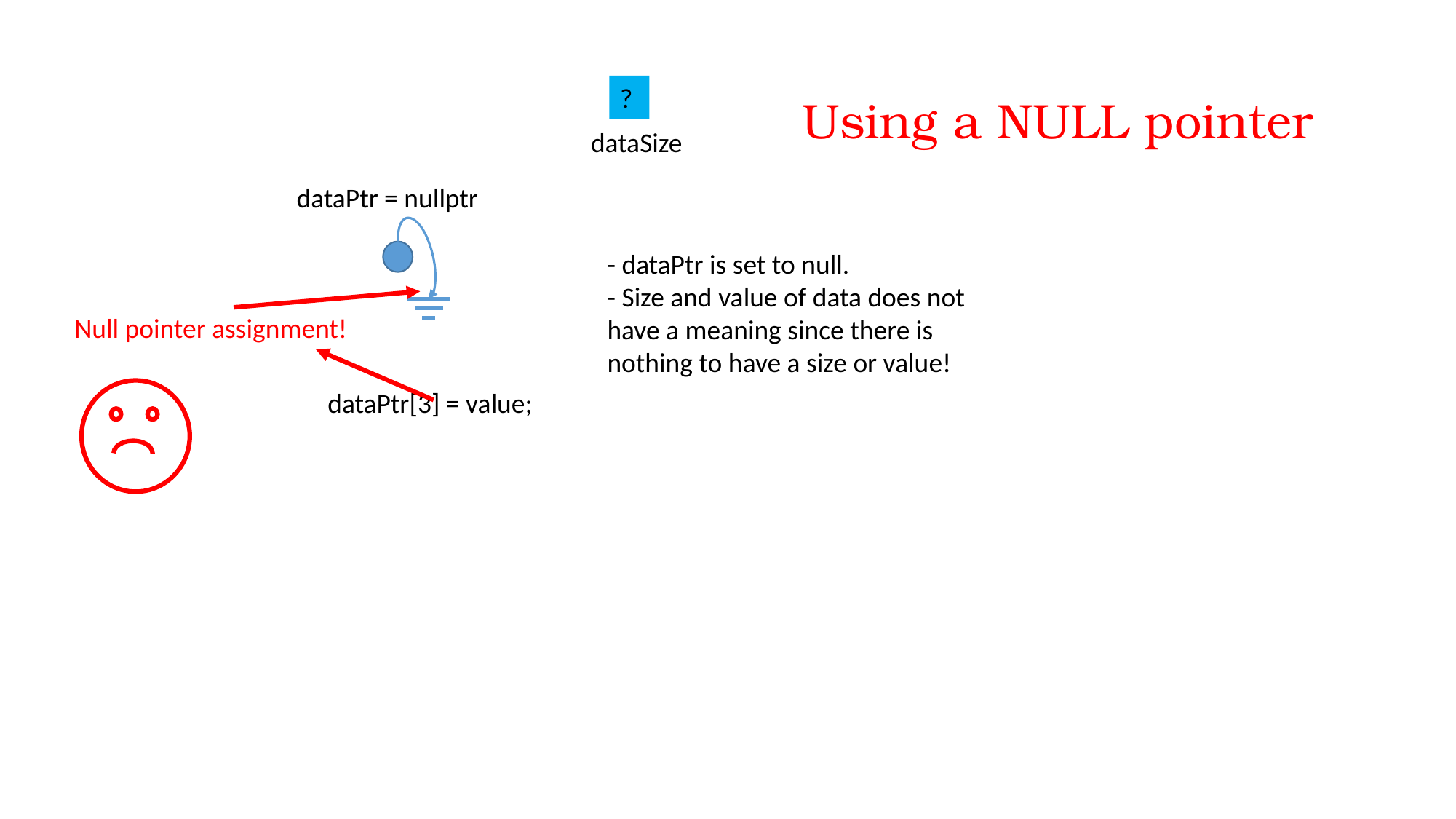

?
Using a NULL pointer
dataSize
dataPtr = nullptr
- dataPtr is set to null.
- Size and value of data does not have a meaning since there is nothing to have a size or value!

Null pointer assignment!

dataPtr[3] = value;